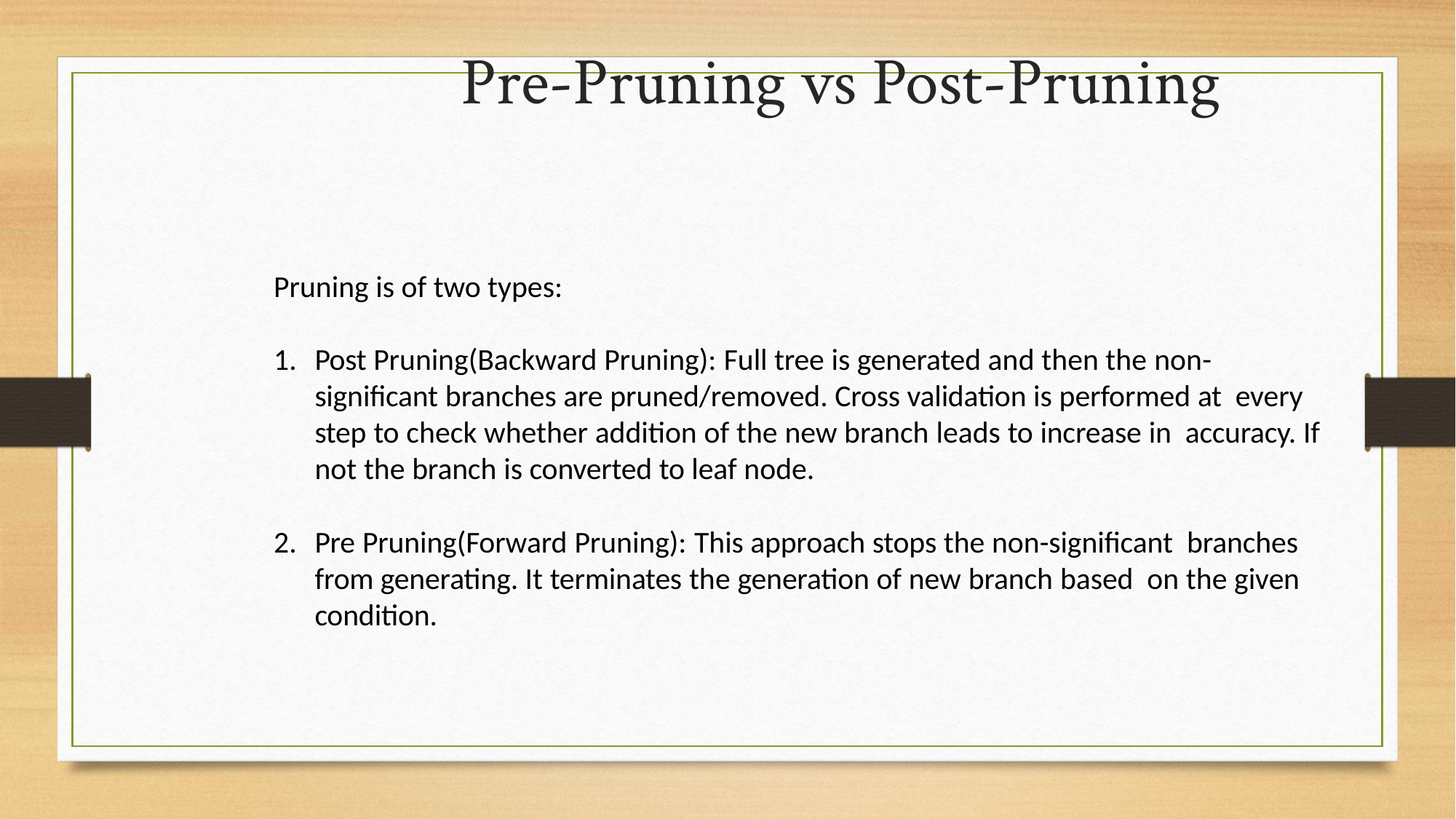

# Pre-Pruning vs Post-Pruning
Pruning is of two types:

Post Pruning(Backward Pruning): Full tree is generated and then the non-  significant branches are pruned/removed. Cross validation is performed at  every step to check whether addition of the new branch leads to increase in  accuracy. If not the branch is converted to leaf node.

Pre Pruning(Forward Pruning): This approach stops the non-significant  branches from generating. It terminates the generation of new branch based  on the given condition.